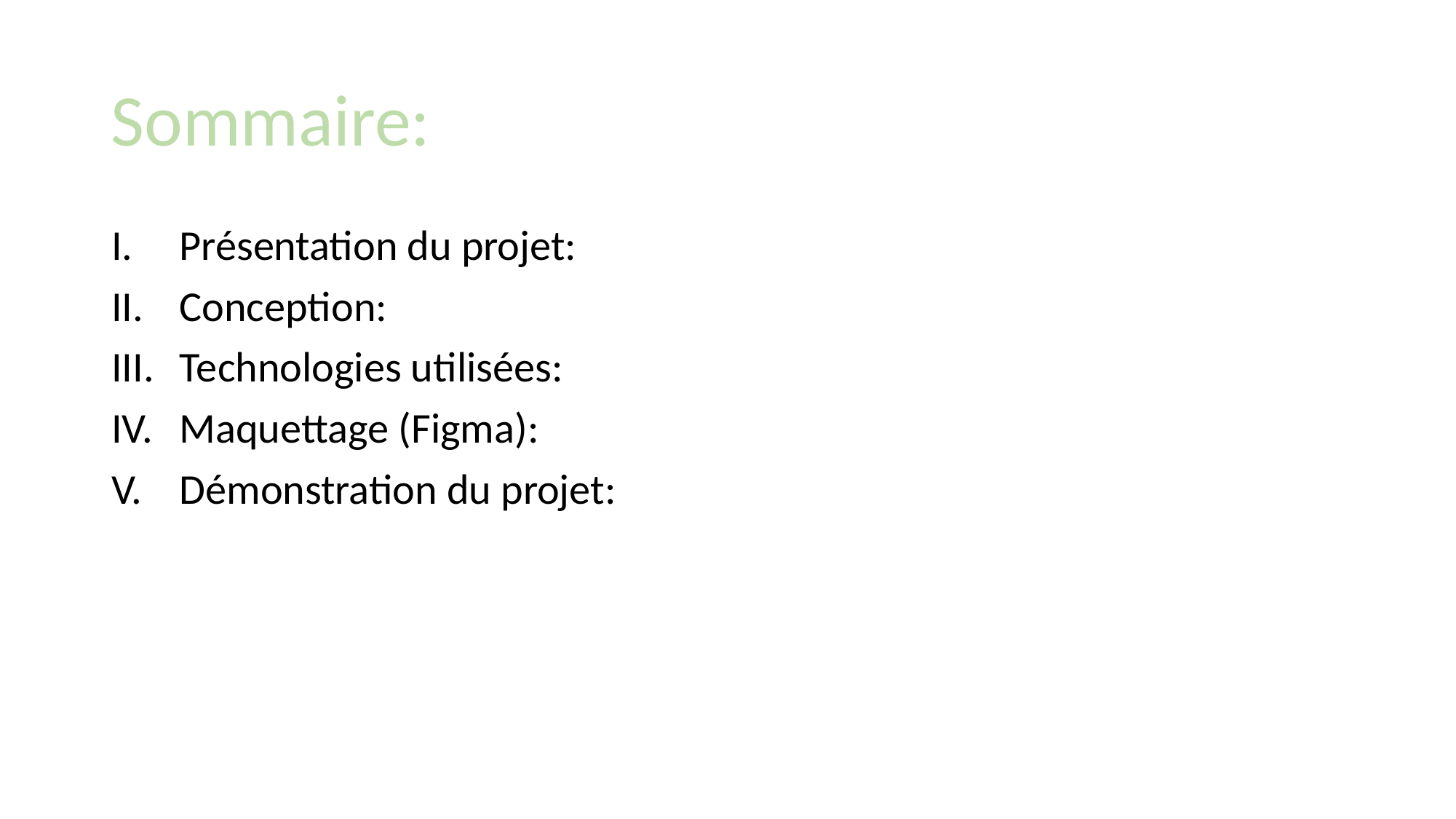

# Sommaire:
Présentation du projet:
Conception:
Technologies utilisées:
Maquettage (Figma):
Démonstration du projet: